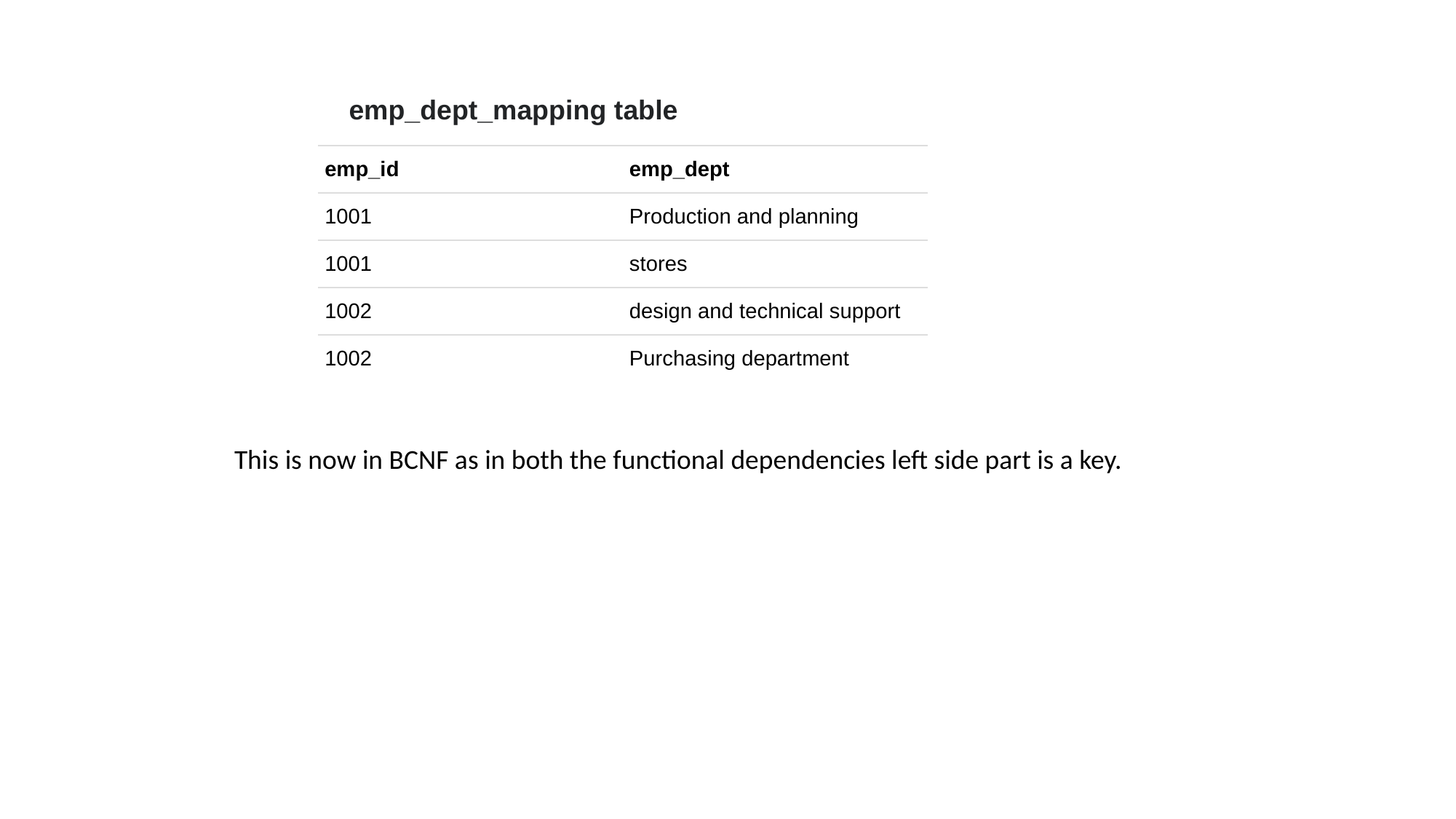

emp_dept_mapping table
| emp\_id | emp\_dept |
| --- | --- |
| 1001 | Production and planning |
| 1001 | stores |
| 1002 | design and technical support |
| 1002 | Purchasing department |
This is now in BCNF as in both the functional dependencies left side part is a key.